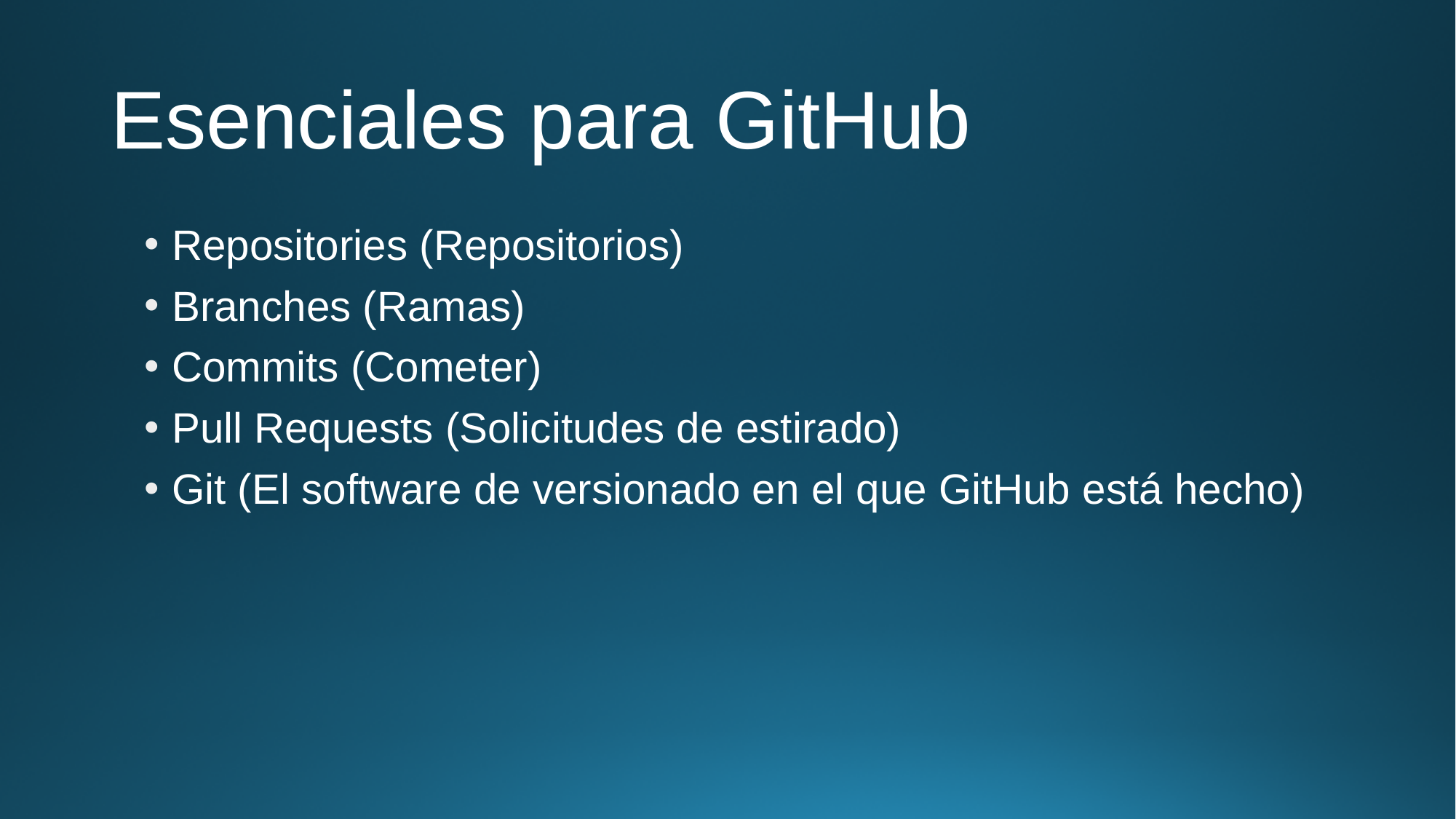

# Esenciales para GitHub
Repositories (Repositorios)
Branches (Ramas)
Commits (Cometer)
Pull Requests (Solicitudes de estirado)
Git (El software de versionado en el que GitHub está hecho)